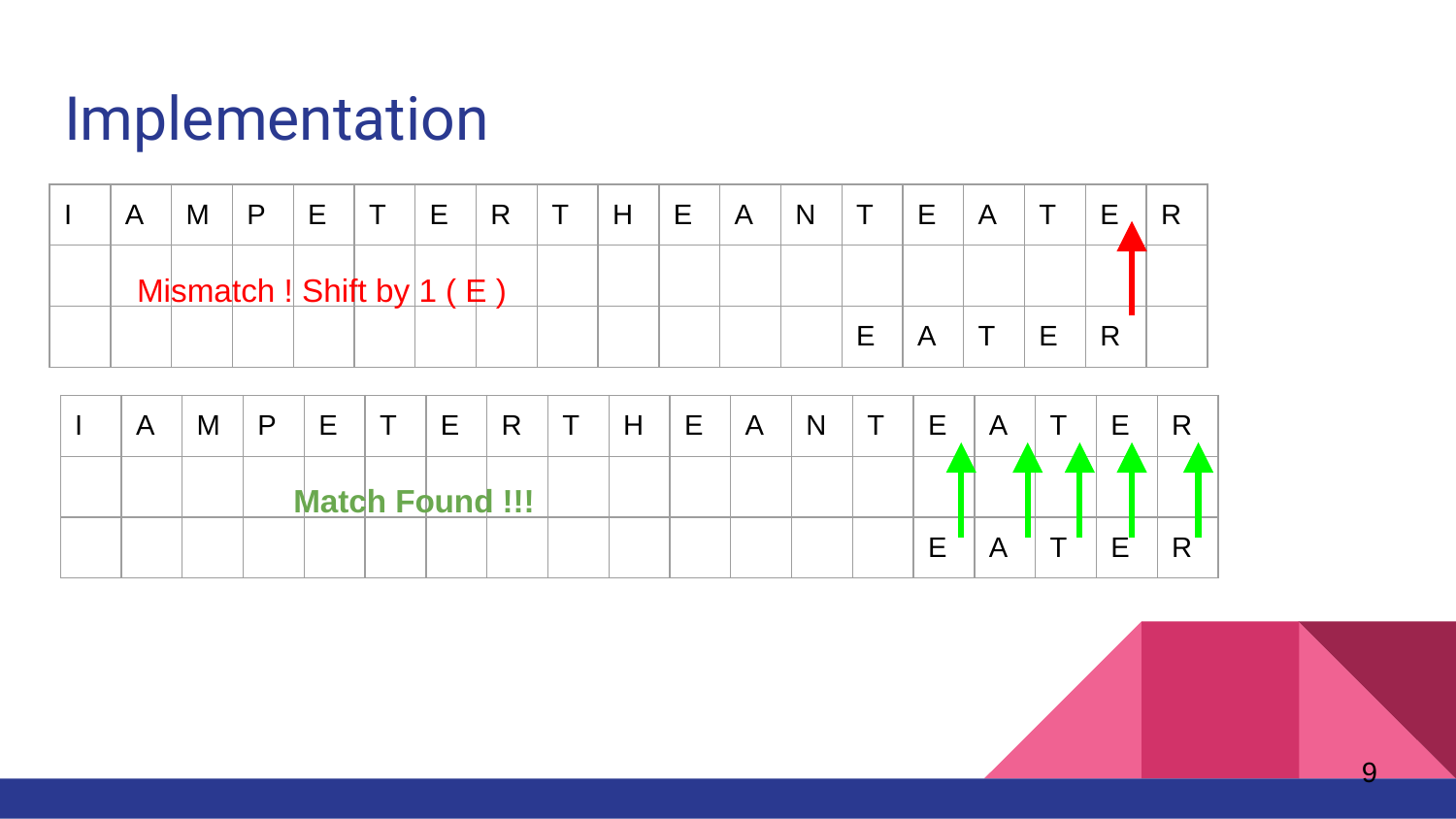

# Implementation
| I | A | M | P | E | T | E | R | T | H | E | A | N | T | E | A | T | E | R |
| --- | --- | --- | --- | --- | --- | --- | --- | --- | --- | --- | --- | --- | --- | --- | --- | --- | --- | --- |
|  |  |  |  |  |  |  |  |  |  |  |  |  |  |  |  |  |  |  |
|  |  |  |  |  |  |  |  |  |  |  |  |  | E | A | T | E | R |  |
Mismatch ! Shift by 1 ( E )
| I | A | M | P | E | T | E | R | T | H | E | A | N | T | E | A | T | E | R |
| --- | --- | --- | --- | --- | --- | --- | --- | --- | --- | --- | --- | --- | --- | --- | --- | --- | --- | --- |
|  |  |  |  |  |  |  |  |  |  |  |  |  |  |  |  |  |  |  |
|  |  |  |  |  |  |  |  |  |  |  |  |  |  | E | A | T | E | R |
Match Found !!!
9